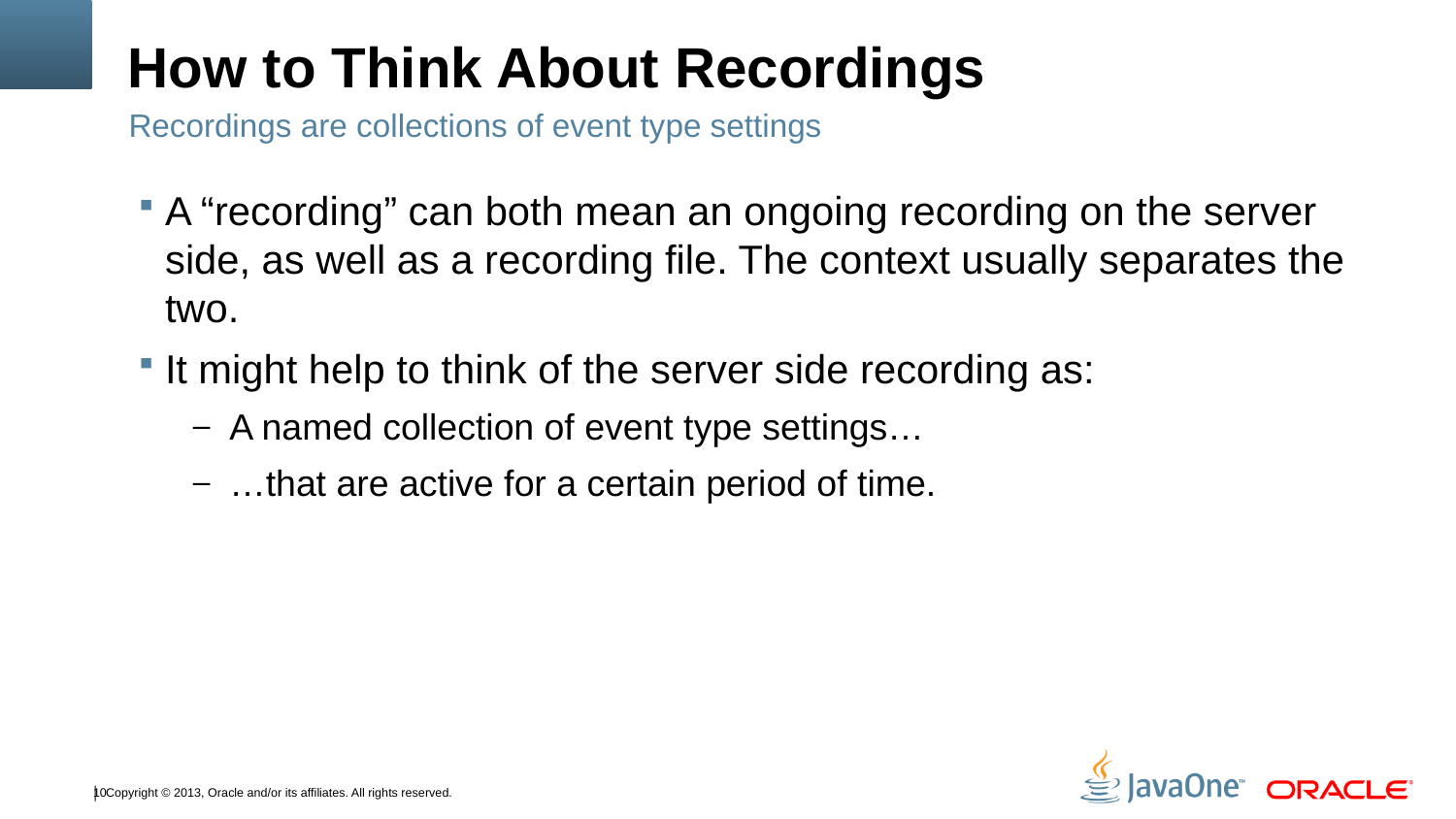

# How to Think About Recordings
Recordings are collections of event type settings
A “recording” can both mean an ongoing recording on the server side, as well as a recording file. The context usually separates the two.
It might help to think of the server side recording as:
A named collection of event type settings…
…that are active for a certain period of time.